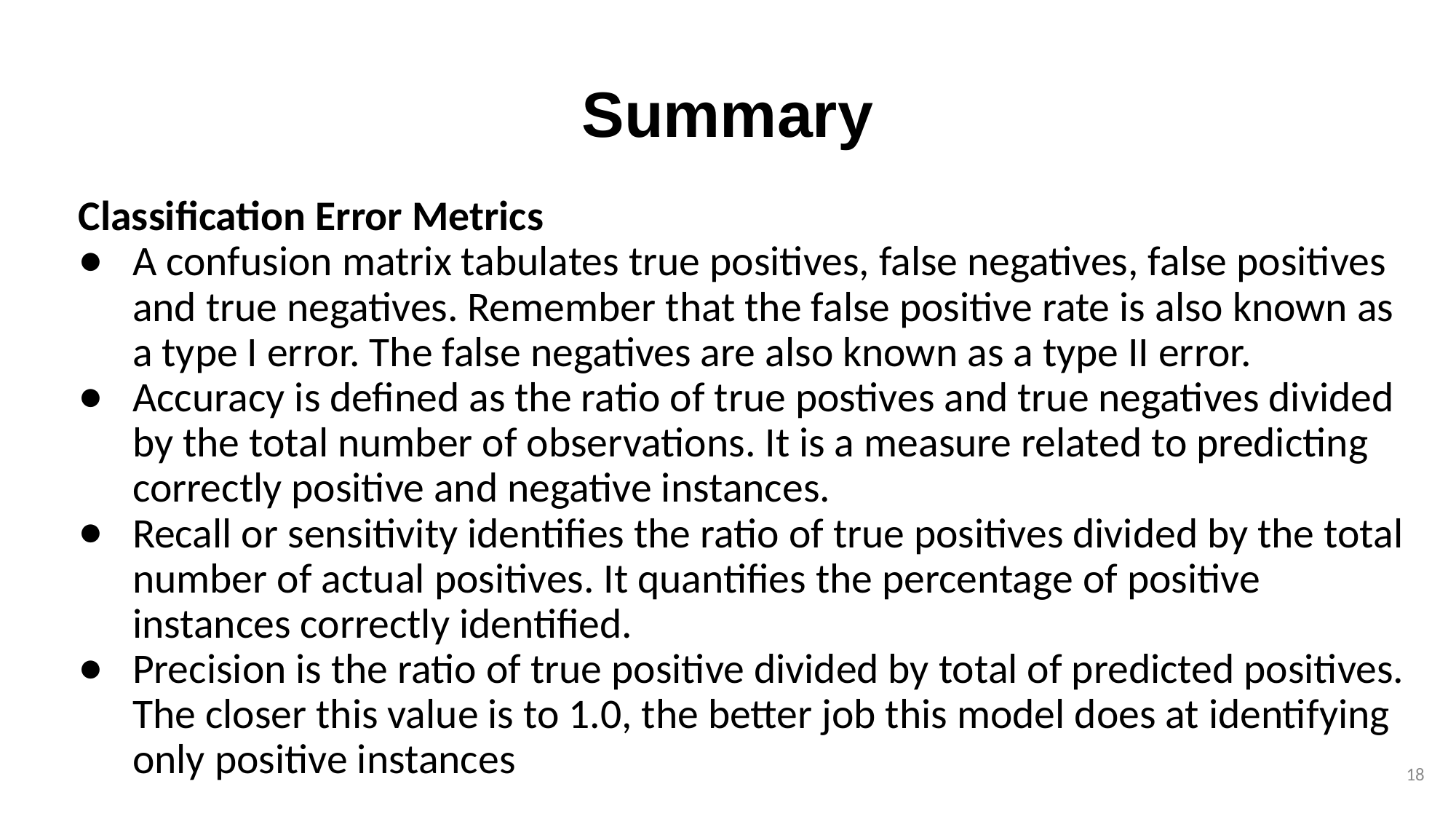

# Summary
Classification Error Metrics
A confusion matrix tabulates true positives, false negatives, false positives and true negatives. Remember that the false positive rate is also known as a type I error. The false negatives are also known as a type II error.
Accuracy is defined as the ratio of true postives and true negatives divided by the total number of observations. It is a measure related to predicting correctly positive and negative instances.
Recall or sensitivity identifies the ratio of true positives divided by the total number of actual positives. It quantifies the percentage of positive instances correctly identified.
Precision is the ratio of true positive divided by total of predicted positives. The closer this value is to 1.0, the better job this model does at identifying only positive instances

18